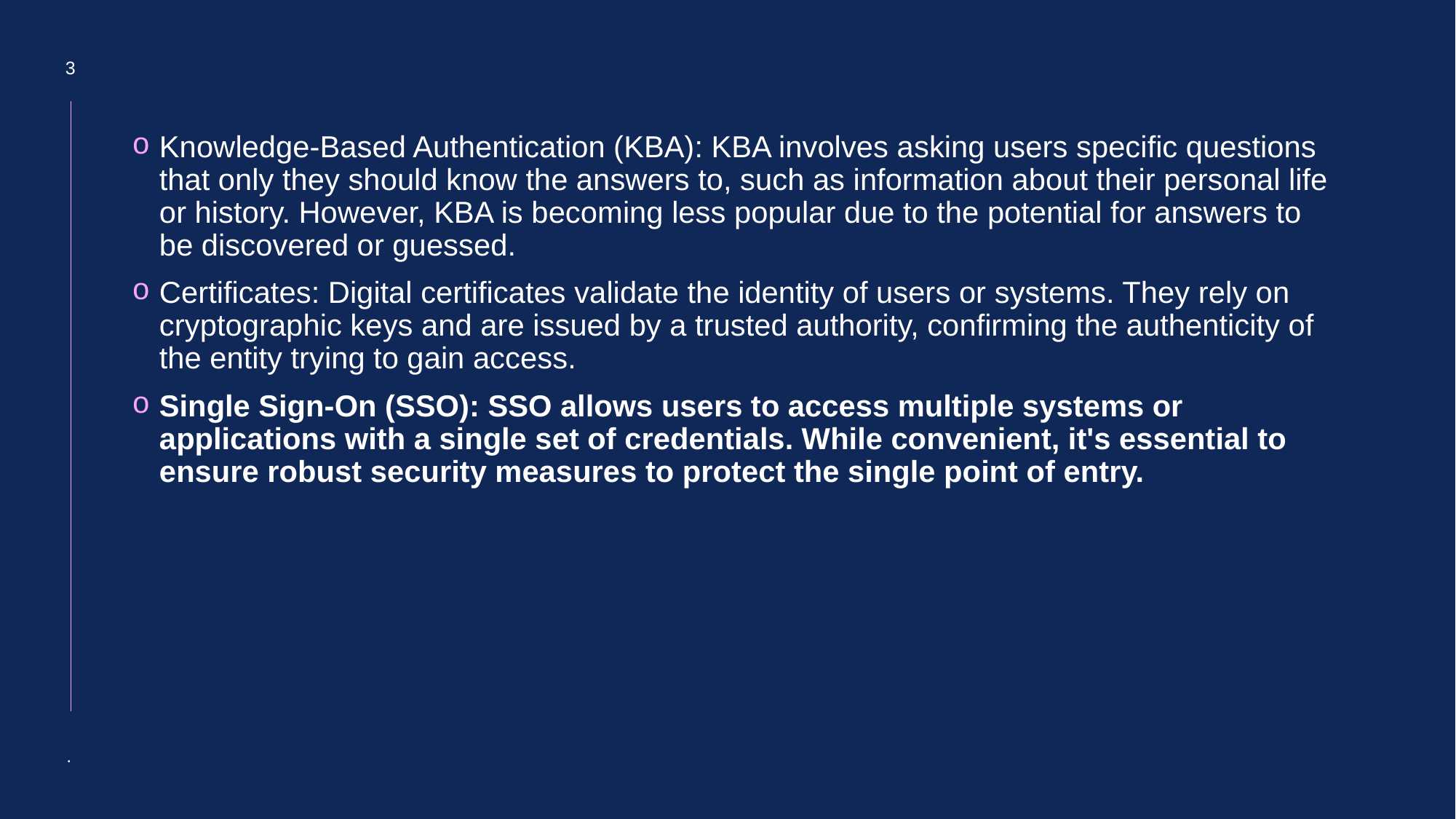

3

Knowledge-Based Authentication (KBA): KBA involves asking users specific questions that only they should know the answers to, such as information about their personal life or history. However, KBA is becoming less popular due to the potential for answers to be discovered or guessed.
Certificates: Digital certificates validate the identity of users or systems. They rely on cryptographic keys and are issued by a trusted authority, confirming the authenticity of the entity trying to gain access.
Single Sign-On (SSO): SSO allows users to access multiple systems or applications with a single set of credentials. While convenient, it's essential to ensure robust security measures to protect the single point of entry.
.
# .